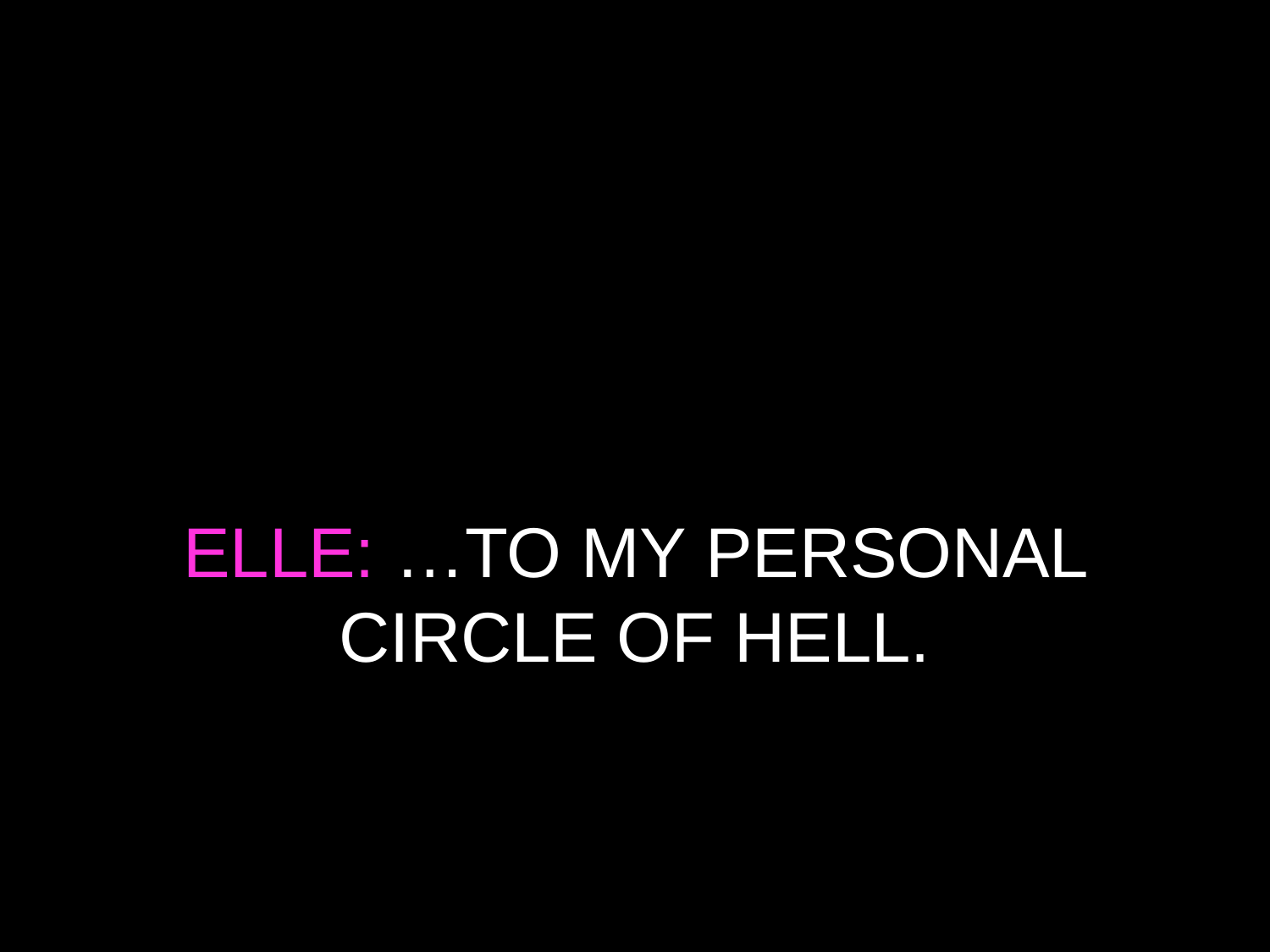

# ELLE: …TO MY PERSONAL CIRCLE OF HELL.